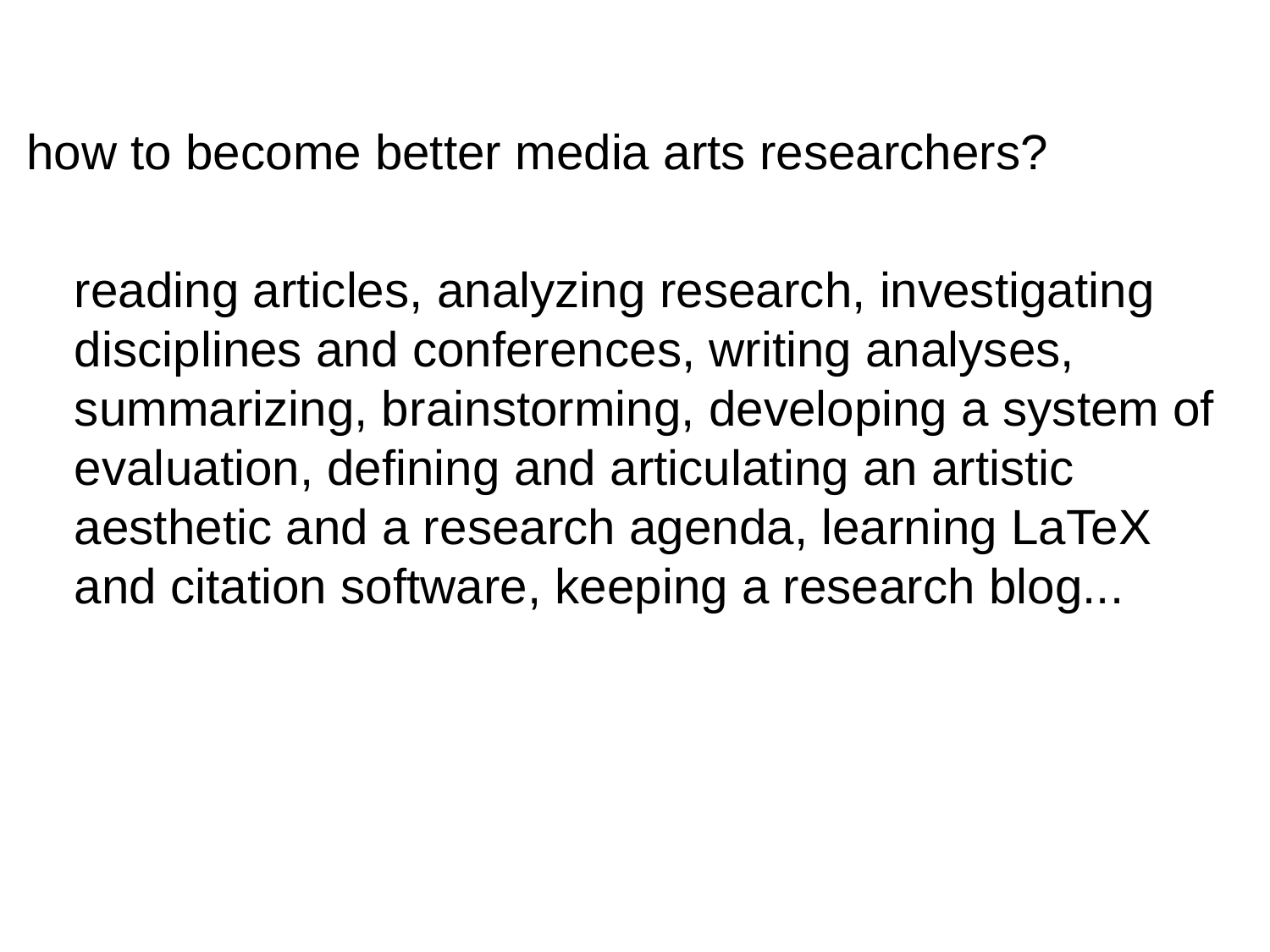

#
how to become better media arts researchers?

	reading articles, analyzing research, investigating disciplines and conferences, writing analyses, summarizing, brainstorming, developing a system of evaluation, defining and articulating an artistic aesthetic and a research agenda, learning LaTeX and citation software, keeping a research blog...